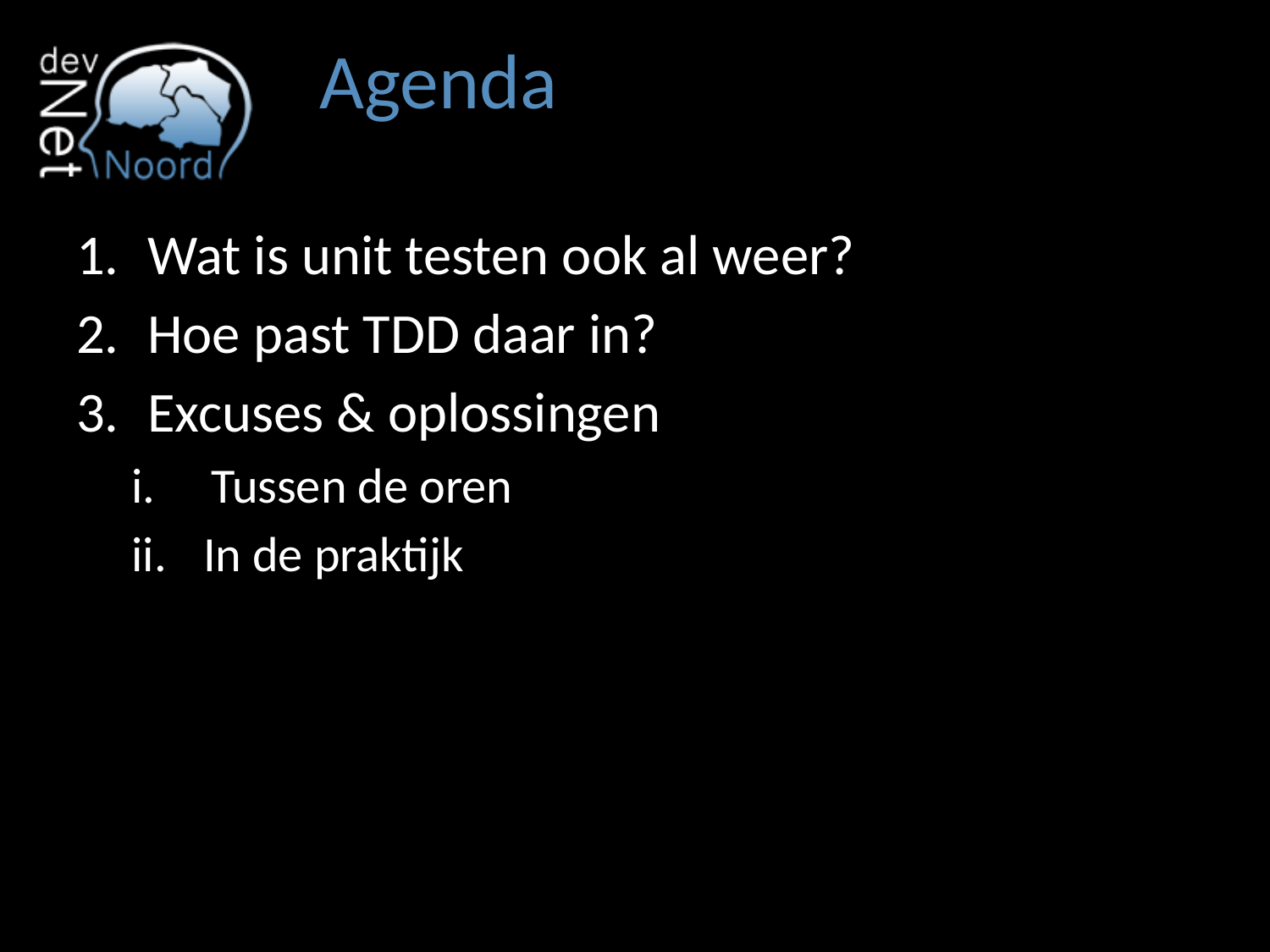

# Agenda
Wat is unit testen ook al weer?
Hoe past TDD daar in?
Excuses & oplossingen
Tussen de oren
In de praktijk